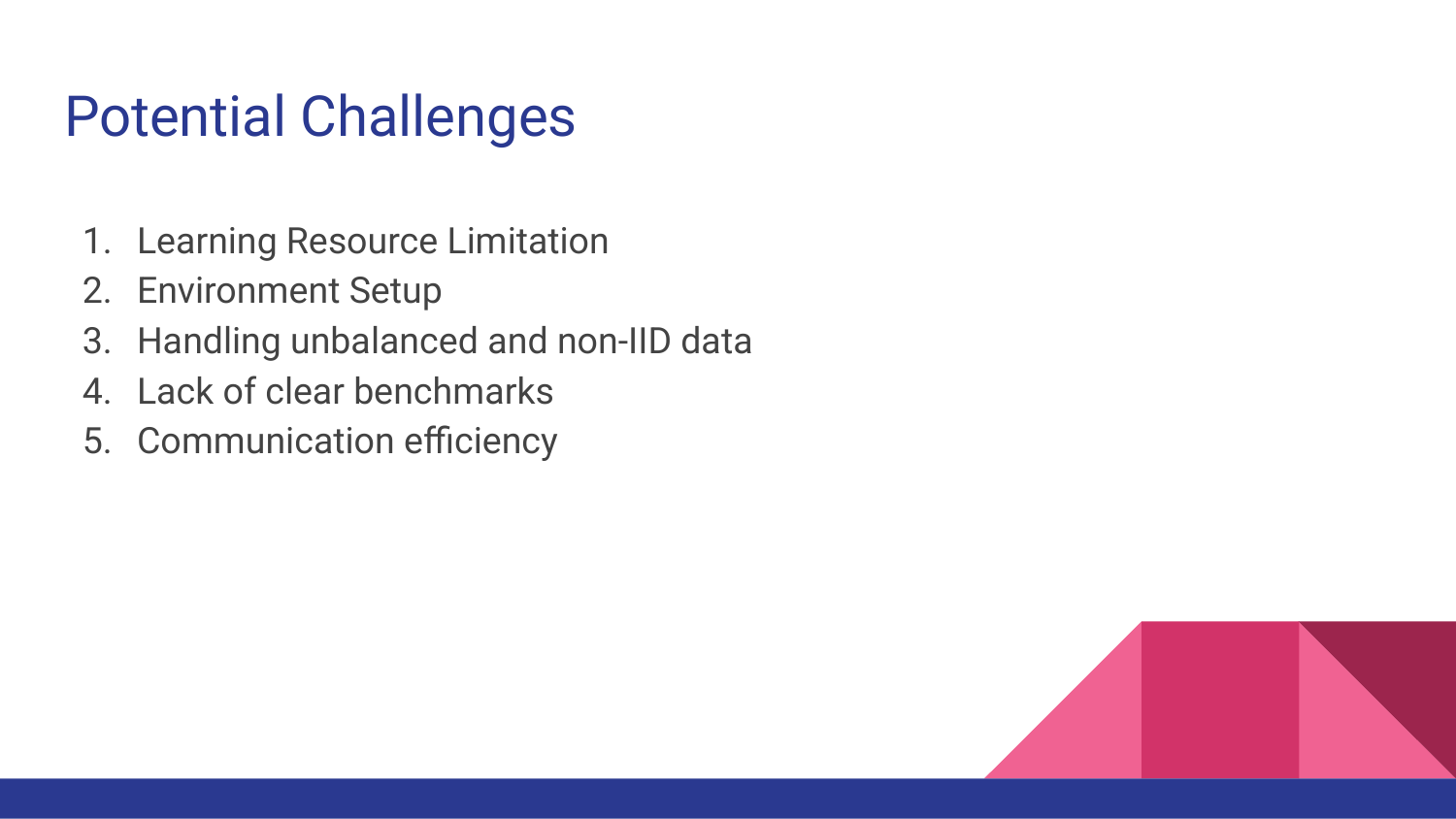

# Potential Challenges
Learning Resource Limitation
Environment Setup
Handling unbalanced and non-IID data
Lack of clear benchmarks
Communication efficiency